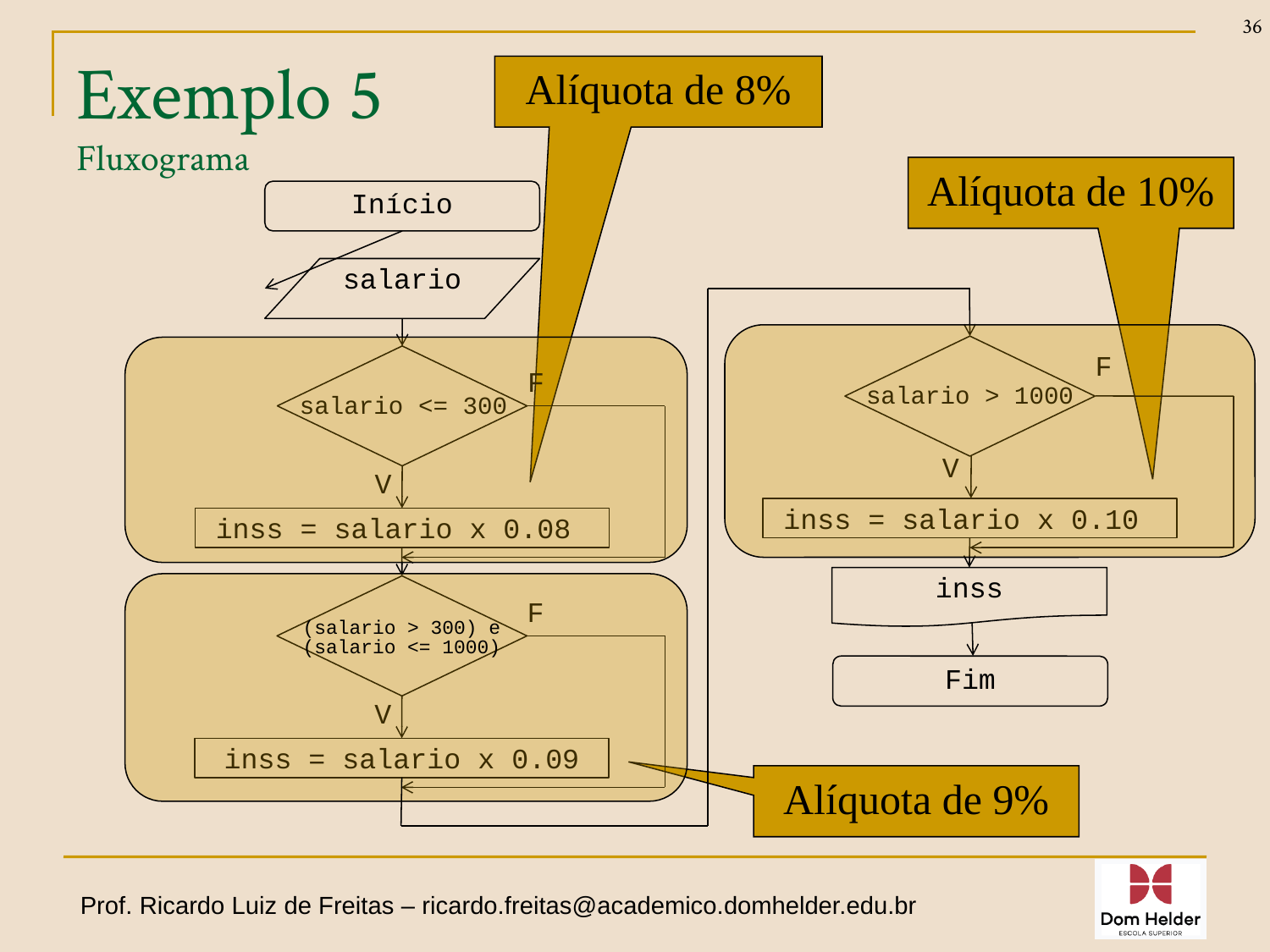

36
# Exemplo 5 Fluxograma
Alíquota de 8%
Alíquota de 10%
Início
salario

F
F
salario > 1000
salario <= 300
V
V
inss = salario x 0.10
inss = salario x 0.08
inss

F
(salario > 300) e
(salario <= 1000)
Fim
V
inss = salario x 0.09
Alíquota de 9%